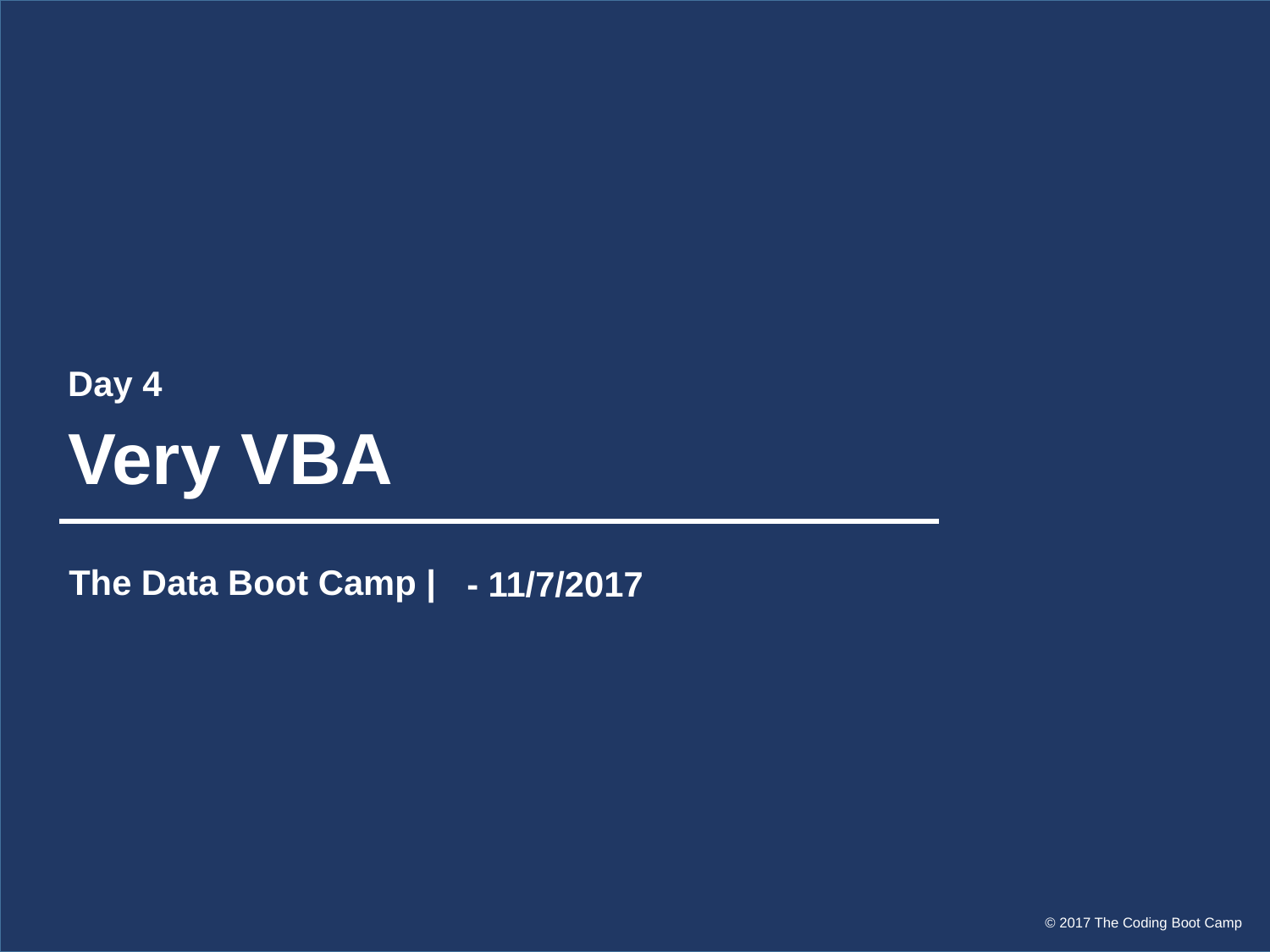

Day 4
# Very VBA
The Data Boot Camp |
 - 11/7/2017